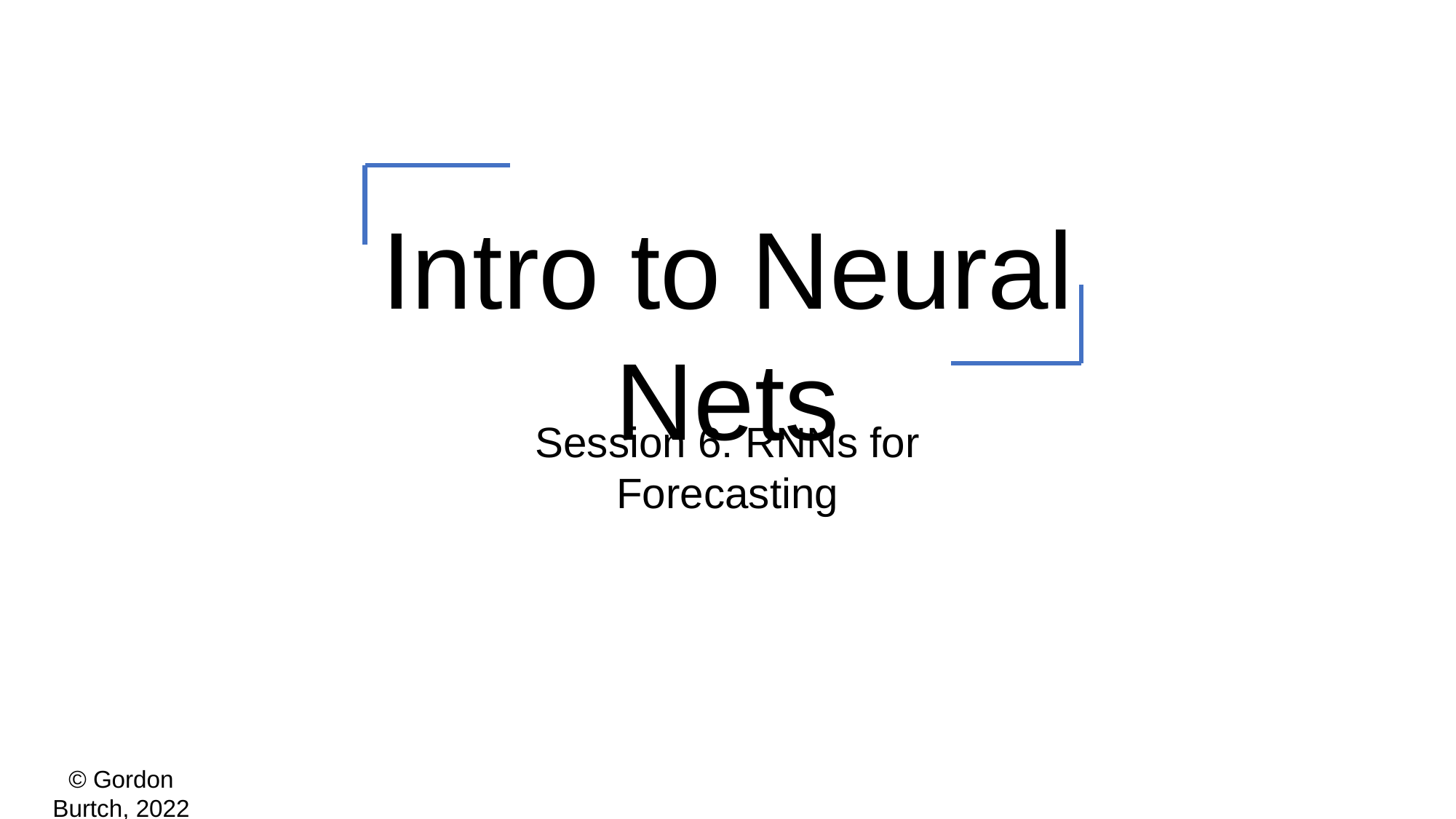

Intro to Neural Nets
Session 6: RNNs for Forecasting